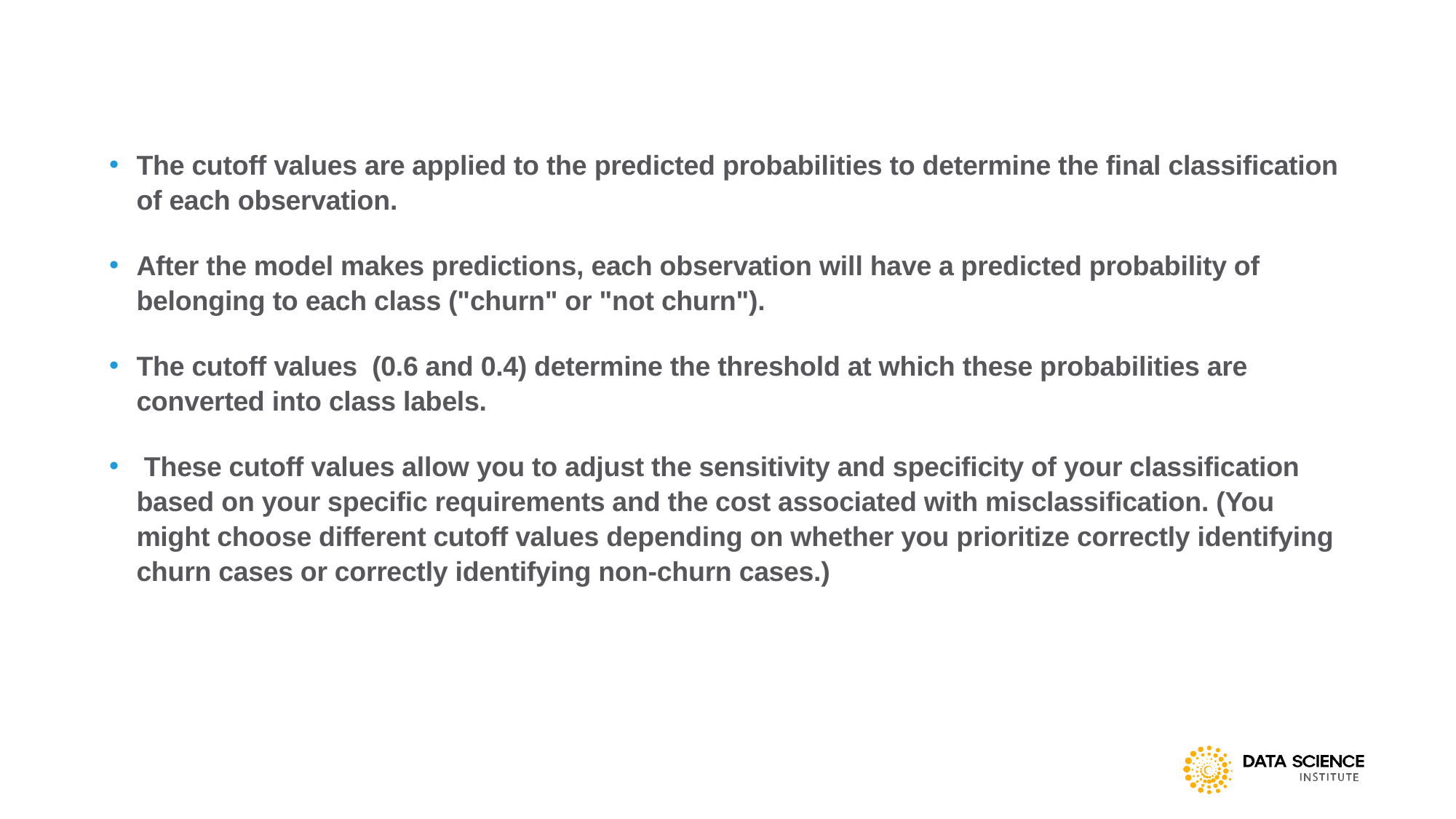

#
The cutoff values are applied to the predicted probabilities to determine the final classification of each observation.
After the model makes predictions, each observation will have a predicted probability of belonging to each class ("churn" or "not churn").
The cutoff values  (0.6 and 0.4) determine the threshold at which these probabilities are converted into class labels.
 These cutoff values allow you to adjust the sensitivity and specificity of your classification based on your specific requirements and the cost associated with misclassification. (You might choose different cutoff values depending on whether you prioritize correctly identifying churn cases or correctly identifying non-churn cases.)